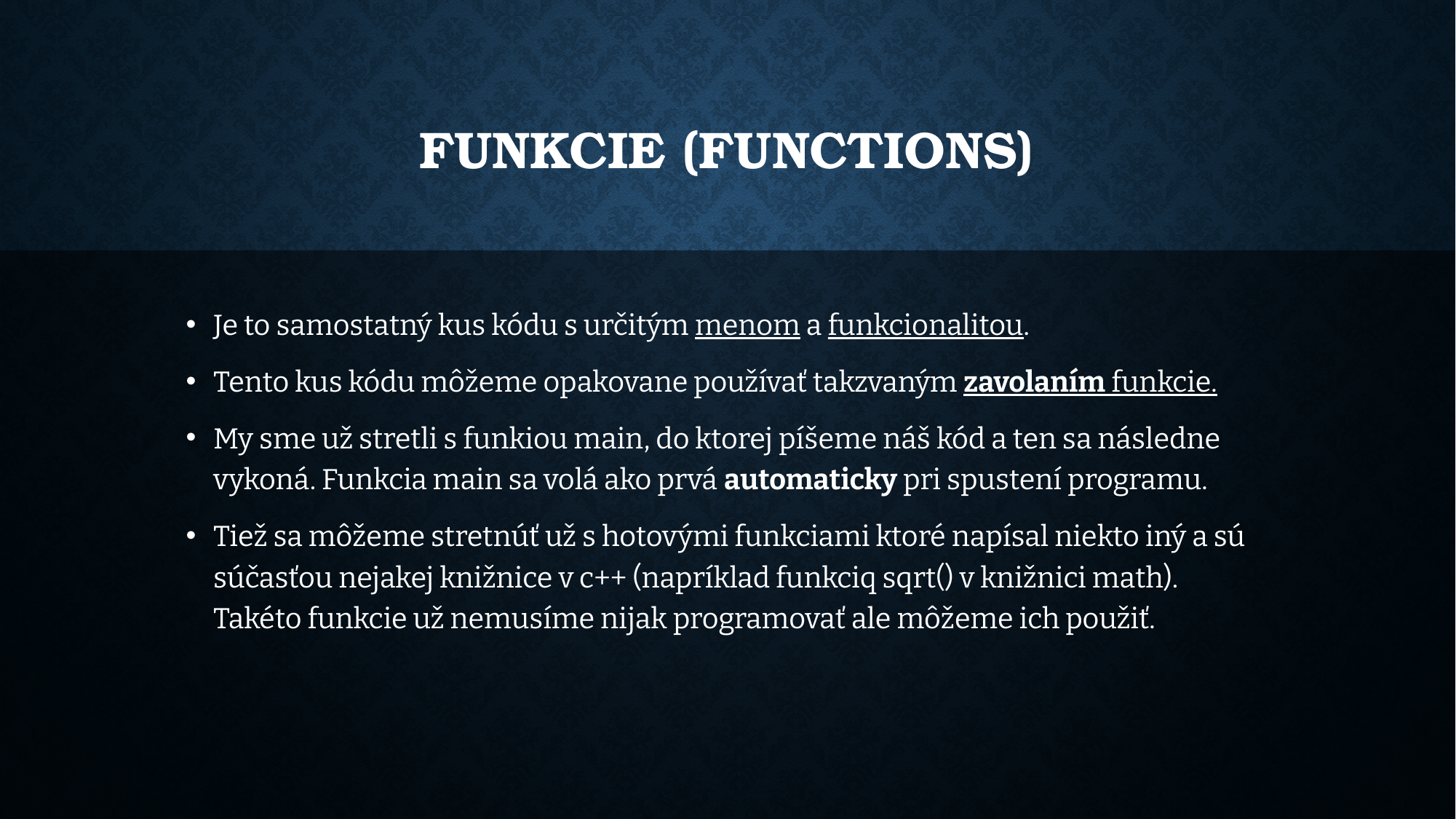

# Funkcie (Functions)

Je to samostatný kus kódu s určitým menom a funkcionalitou.
Tento kus kódu môžeme opakovane používať takzvaným zavolaním funkcie.
My sme už stretli s funkiou main, do ktorej píšeme náš kód a ten sa následne vykoná. Funkcia main sa volá ako prvá automaticky pri spustení programu.
Tiež sa môžeme stretnúť už s hotovými funkciami ktoré napísal niekto iný a sú súčasťou nejakej knižnice v c++ (napríklad funkciq sqrt() v knižnici math). Takéto funkcie už nemusíme nijak programovať ale môžeme ich použiť.